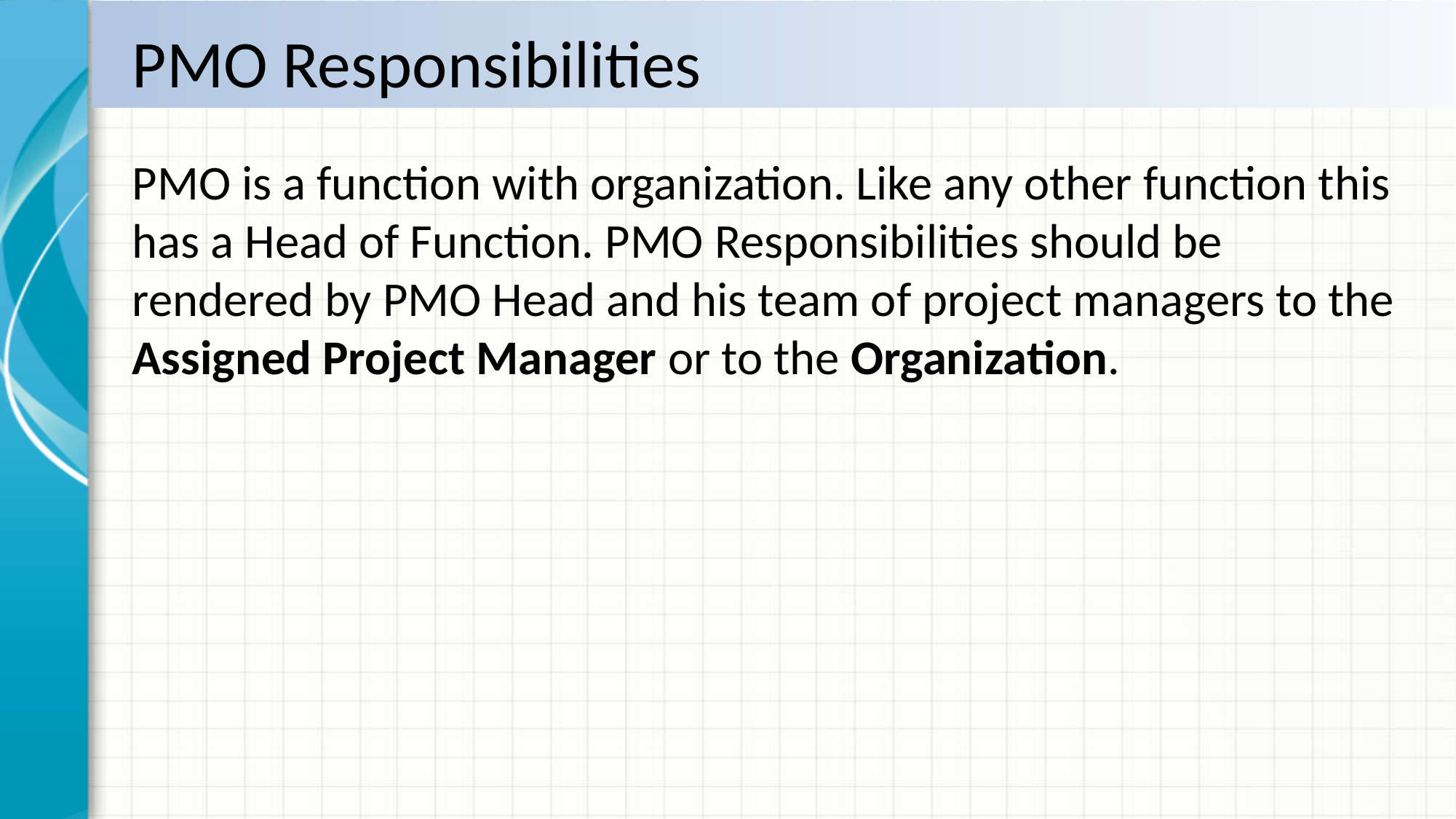

# PMO Responsibilities
PMO is a function with organization. Like any other function this has a Head of Function. PMO Responsibilities should be rendered by PMO Head and his team of project managers to the Assigned Project Manager or to the Organization.